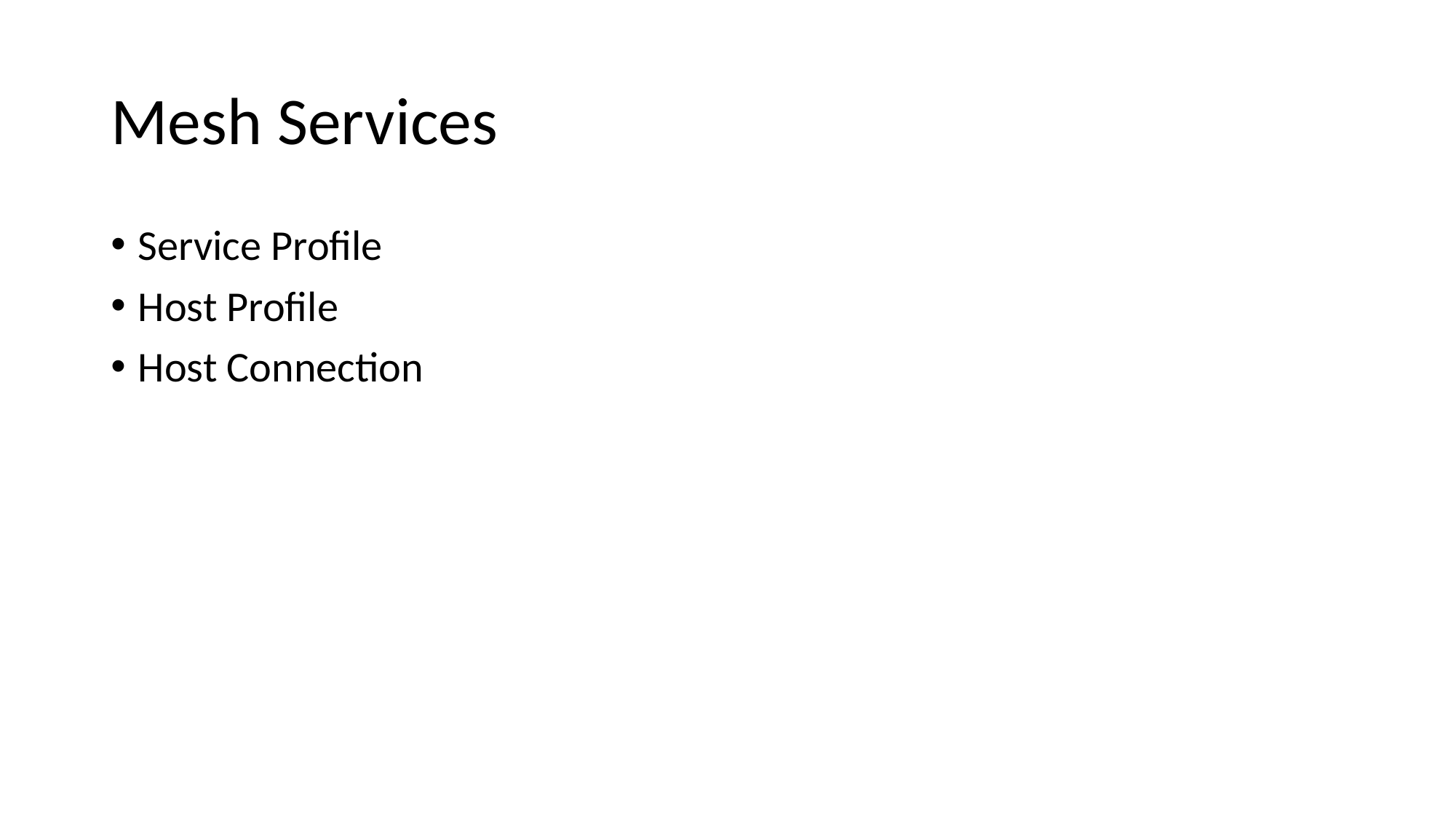

# Mesh Services
Service Profile
Host Profile
Host Connection